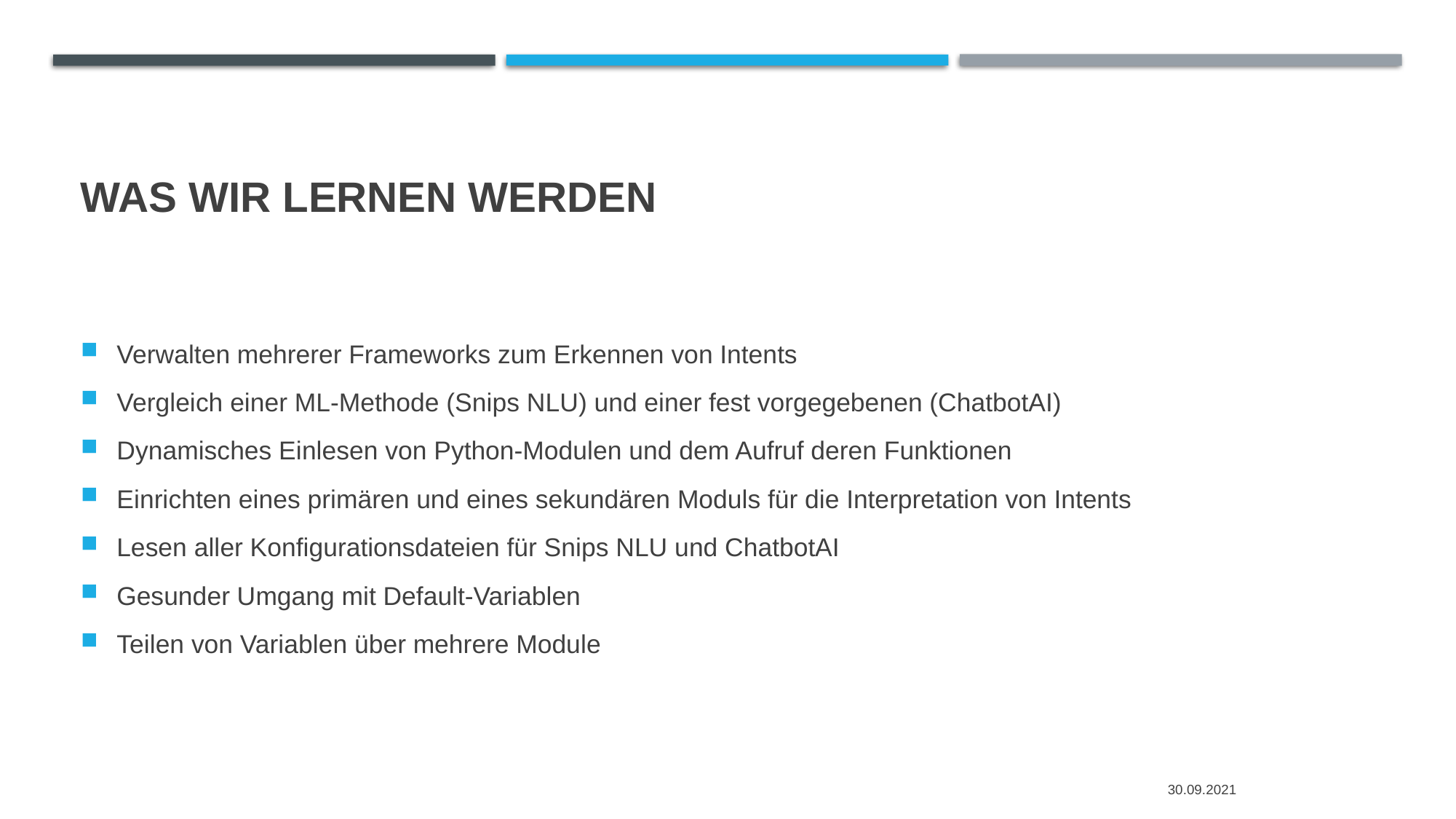

# Was wir lernen werden
Verwalten mehrerer Frameworks zum Erkennen von Intents
Vergleich einer ML-Methode (Snips NLU) und einer fest vorgegebenen (ChatbotAI)
Dynamisches Einlesen von Python-Modulen und dem Aufruf deren Funktionen
Einrichten eines primären und eines sekundären Moduls für die Interpretation von Intents
Lesen aller Konfigurationsdateien für Snips NLU und ChatbotAI
Gesunder Umgang mit Default-Variablen
Teilen von Variablen über mehrere Module
30.09.2021